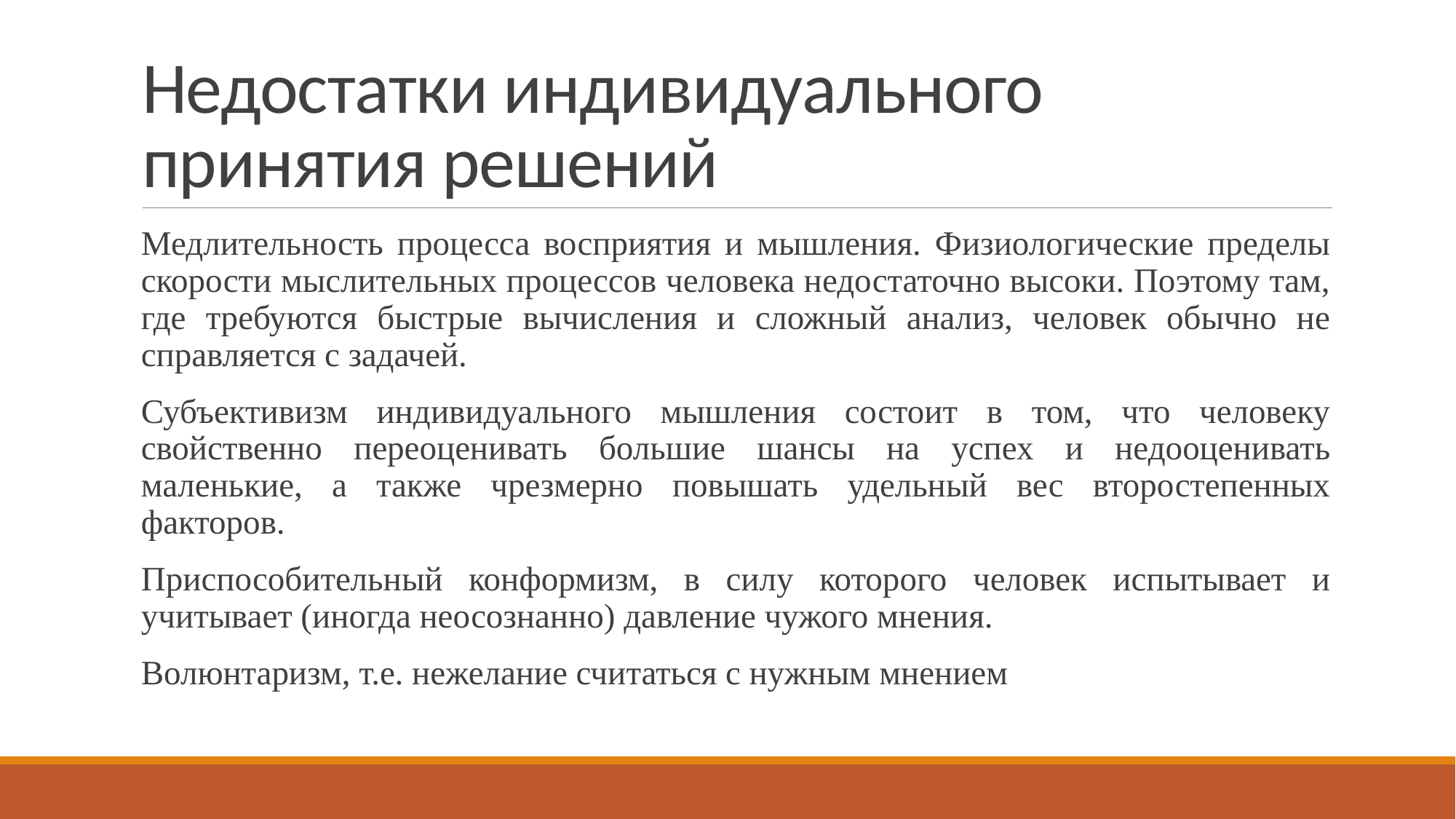

# Недостатки индивидуального принятия решений
Медлительность процесса восприятия и мышления. Физиологические пределы скорости мыслительных процессов человека недостаточно высоки. Поэтому там, где требуются быстрые вычисления и сложный анализ, человек обычно не справляется с задачей.
Субъективизм индивидуального мышления состоит в том, что человеку свойственно переоценивать большие шансы на успех и недооценивать маленькие, а также чрезмерно повышать удельный вес второстепенных факторов.
Приспособительный конформизм, в силу которого человек испытывает и учитывает (иногда неосознанно) давление чужого мнения.
Волюнтаризм, т.е. нежелание считаться с нужным мнением